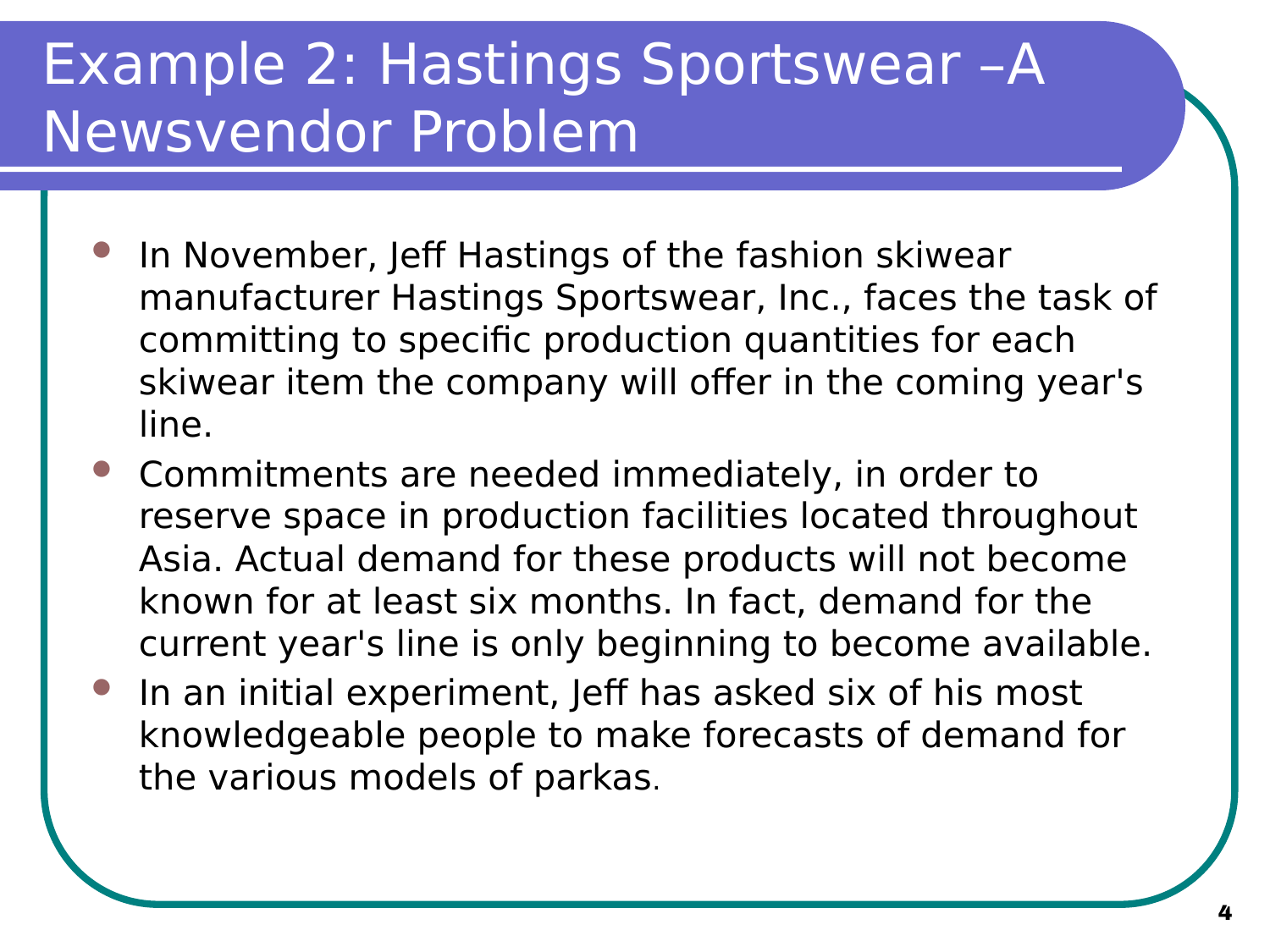

# Example 2: Hastings Sportswear –A Newsvendor Problem
In November, Jeff Hastings of the fashion skiwear manufacturer Hastings Sportswear, Inc., faces the task of committing to specific production quantities for each skiwear item the company will offer in the coming year's line.
Commitments are needed immediately, in order to reserve space in production facilities located throughout Asia. Actual demand for these products will not become known for at least six months. In fact, demand for the current year's line is only beginning to become available.
In an initial experiment, Jeff has asked six of his most knowledgeable people to make forecasts of demand for the various models of parkas.
4